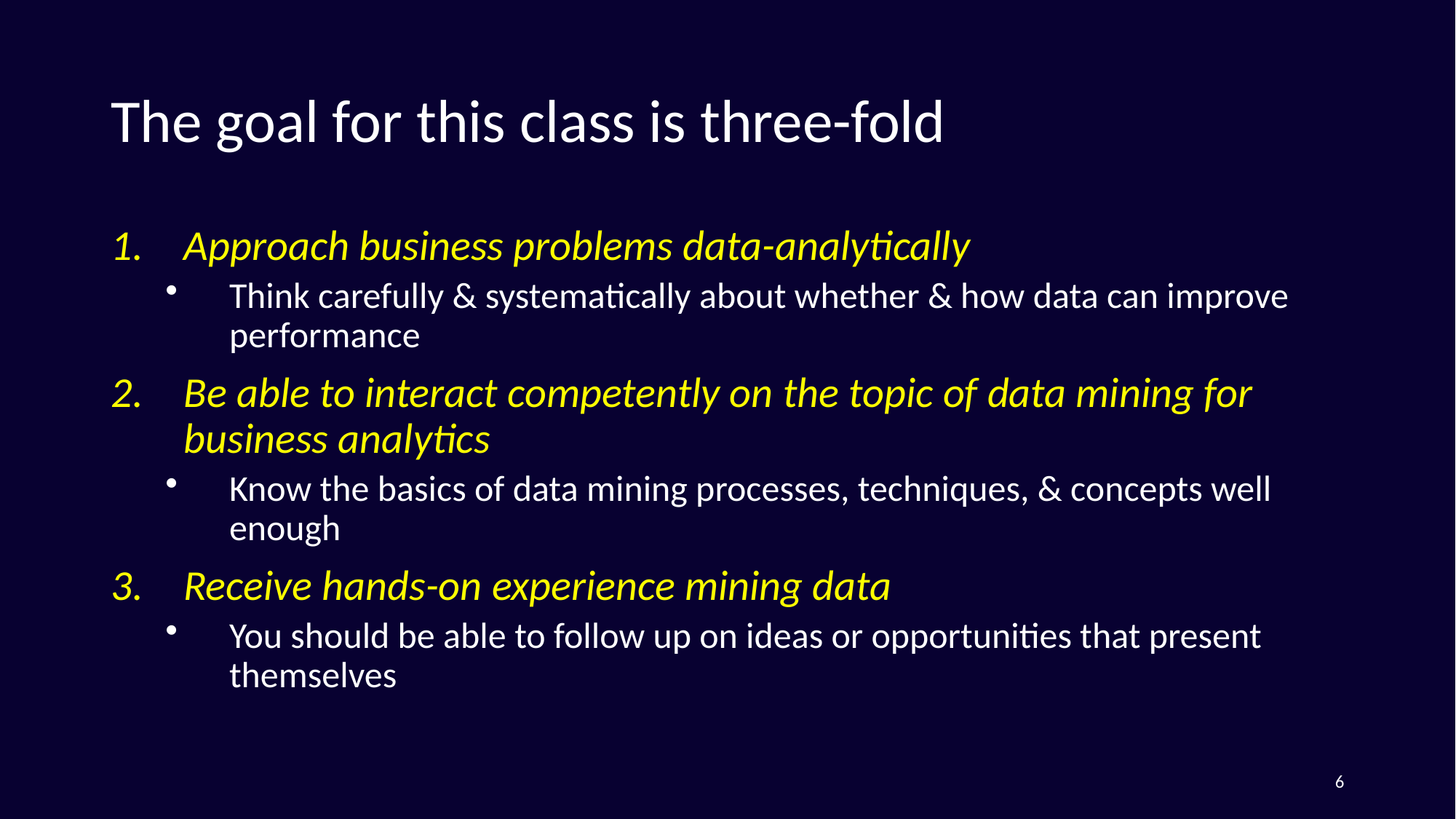

# The goal for this class is three-fold
Approach business problems data-analytically
Think carefully & systematically about whether & how data can improve performance
Be able to interact competently on the topic of data mining for business analytics
Know the basics of data mining processes, techniques, & concepts well enough
Receive hands-on experience mining data
You should be able to follow up on ideas or opportunities that present themselves

6